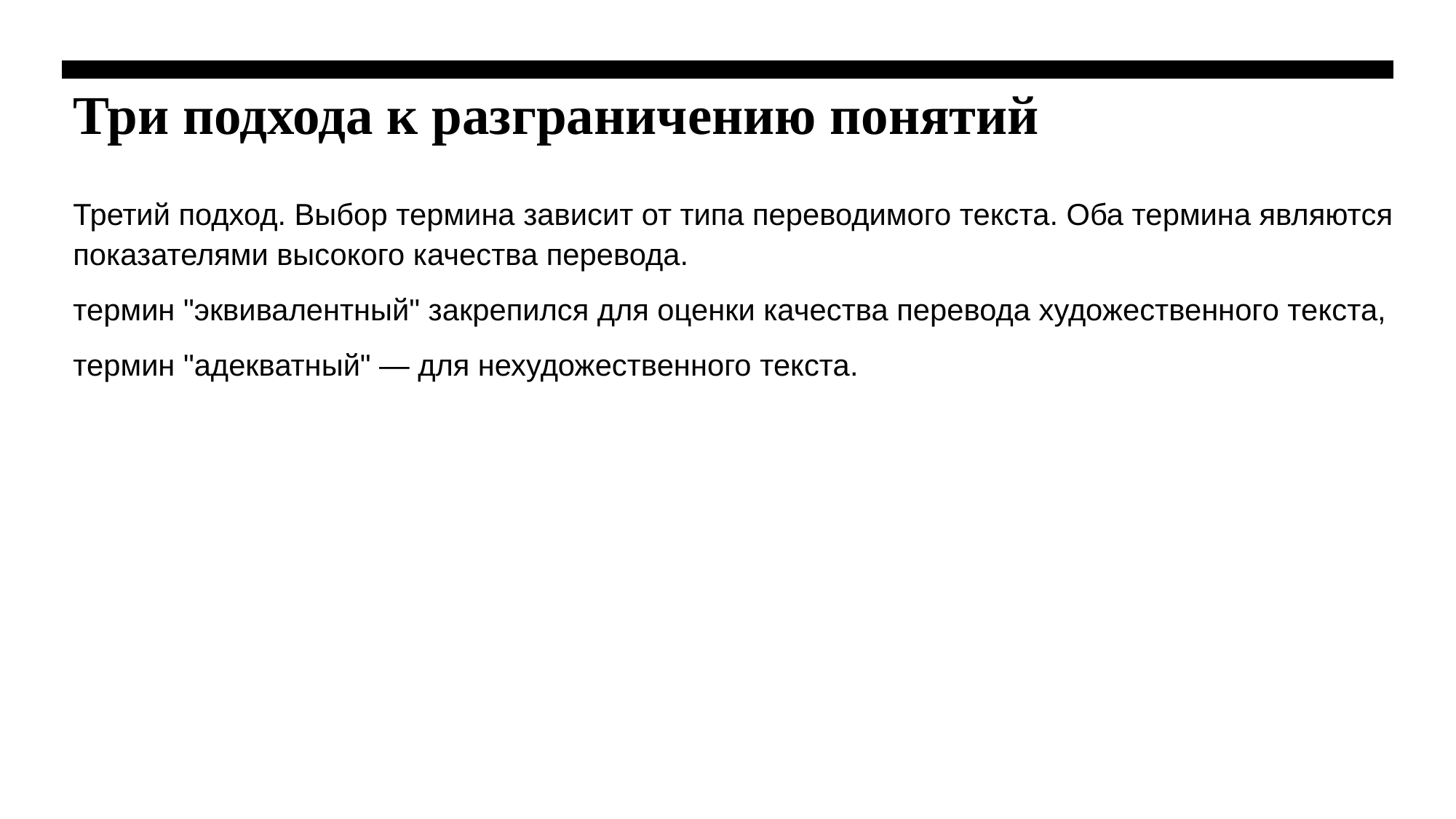

# Три подхода к разграничению понятий
Третий подход. Выбор термина зависит от типа переводимого текста. Оба термина являются показателями высокого качества перевода.
термин "эквивалентный" закрепился для оценки качества перевода художественного текста,
термин "адекватный" — для нехудожественного текста.